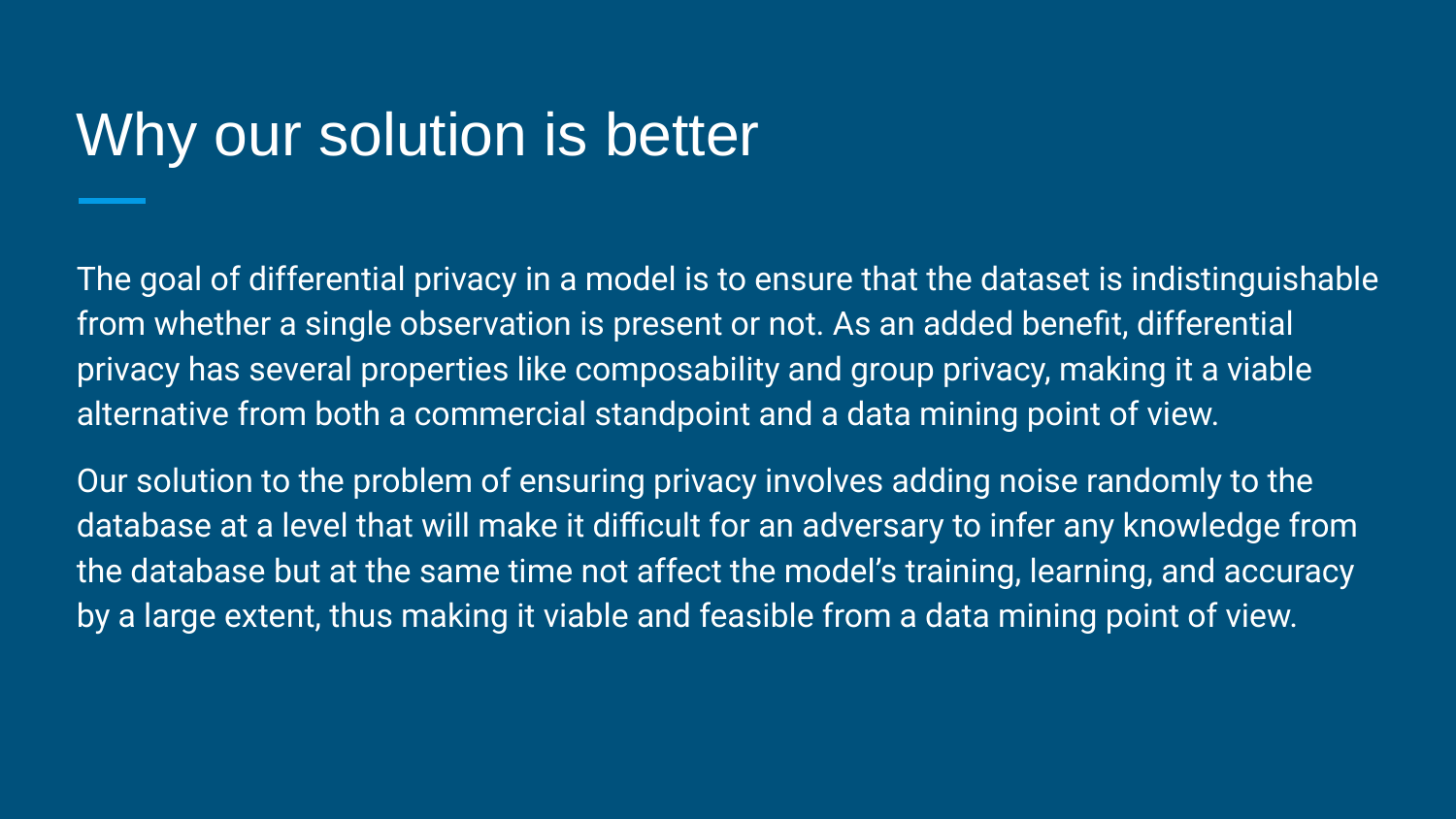

# Why our solution is better
The goal of differential privacy in a model is to ensure that the dataset is indistinguishable from whether a single observation is present or not. As an added benefit, differential privacy has several properties like composability and group privacy, making it a viable alternative from both a commercial standpoint and a data mining point of view.
Our solution to the problem of ensuring privacy involves adding noise randomly to the database at a level that will make it difficult for an adversary to infer any knowledge from the database but at the same time not affect the model’s training, learning, and accuracy by a large extent, thus making it viable and feasible from a data mining point of view.